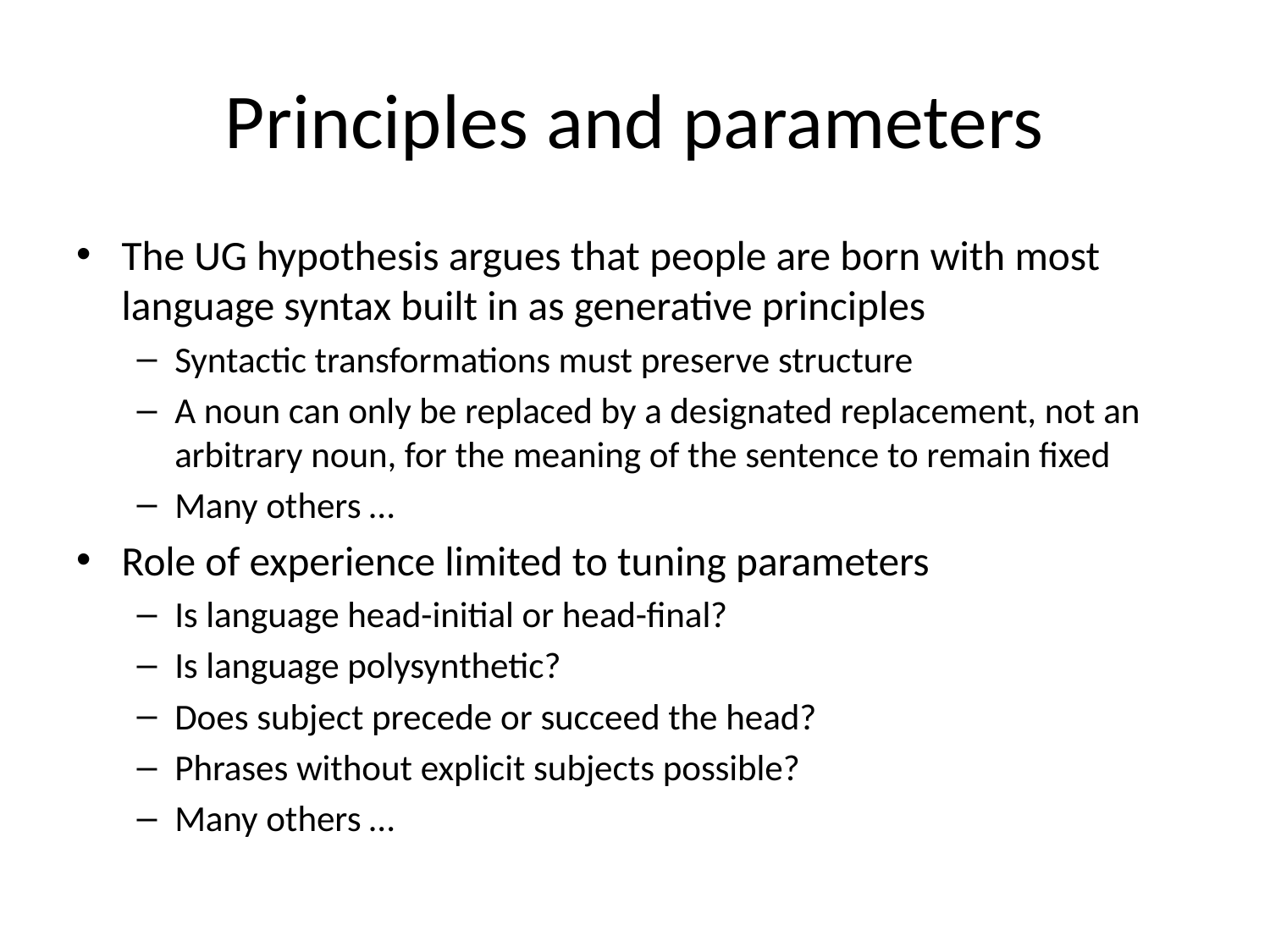

# Principles and parameters
The UG hypothesis argues that people are born with most language syntax built in as generative principles
Syntactic transformations must preserve structure
A noun can only be replaced by a designated replacement, not an arbitrary noun, for the meaning of the sentence to remain fixed
Many others …
Role of experience limited to tuning parameters
Is language head-initial or head-final?
Is language polysynthetic?
Does subject precede or succeed the head?
Phrases without explicit subjects possible?
Many others …